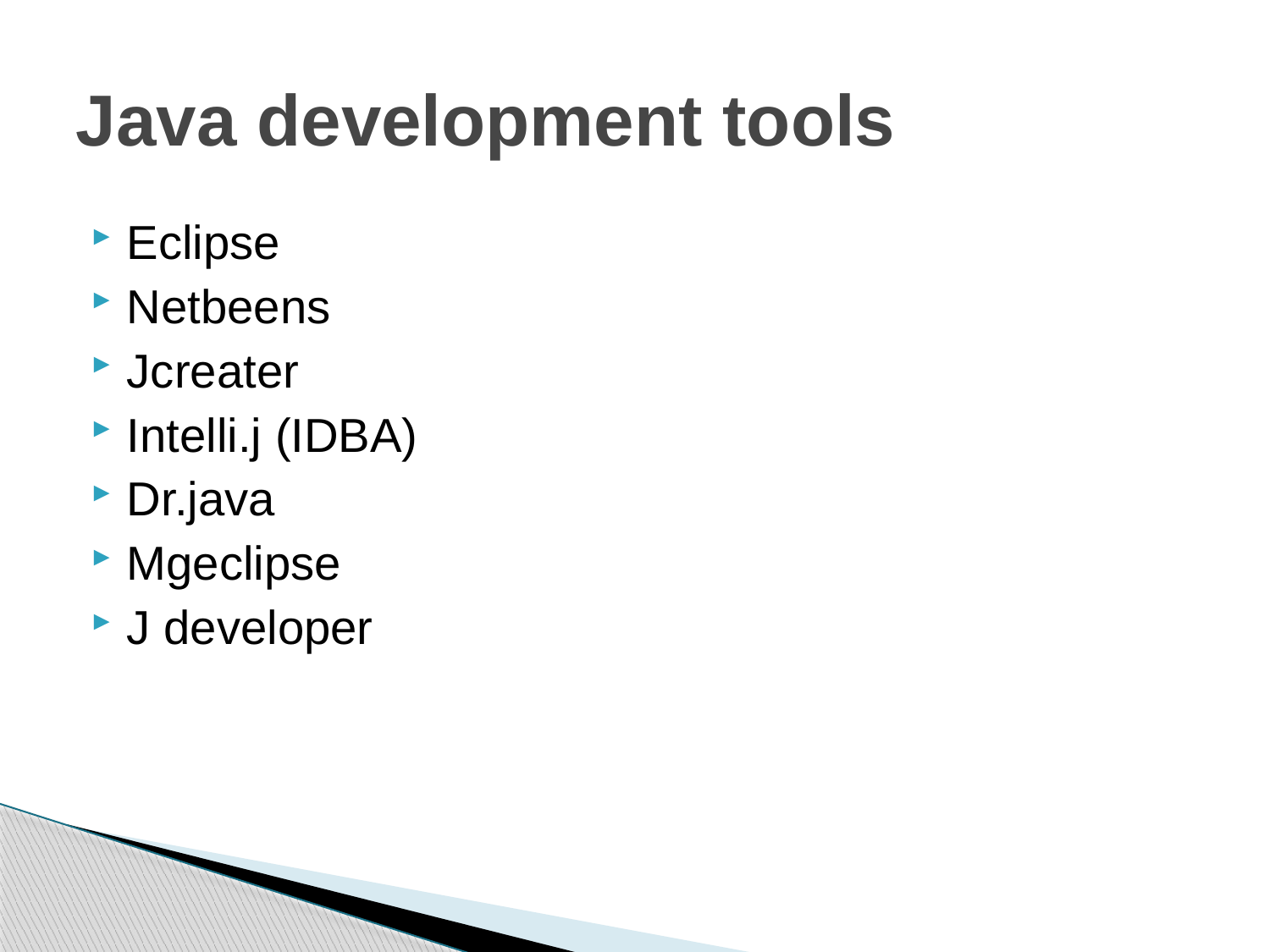

# Java development tools
Eclipse
Netbeens
Jcreater
Intelli.j (IDBA)
Dr.java
Mgeclipse
J developer